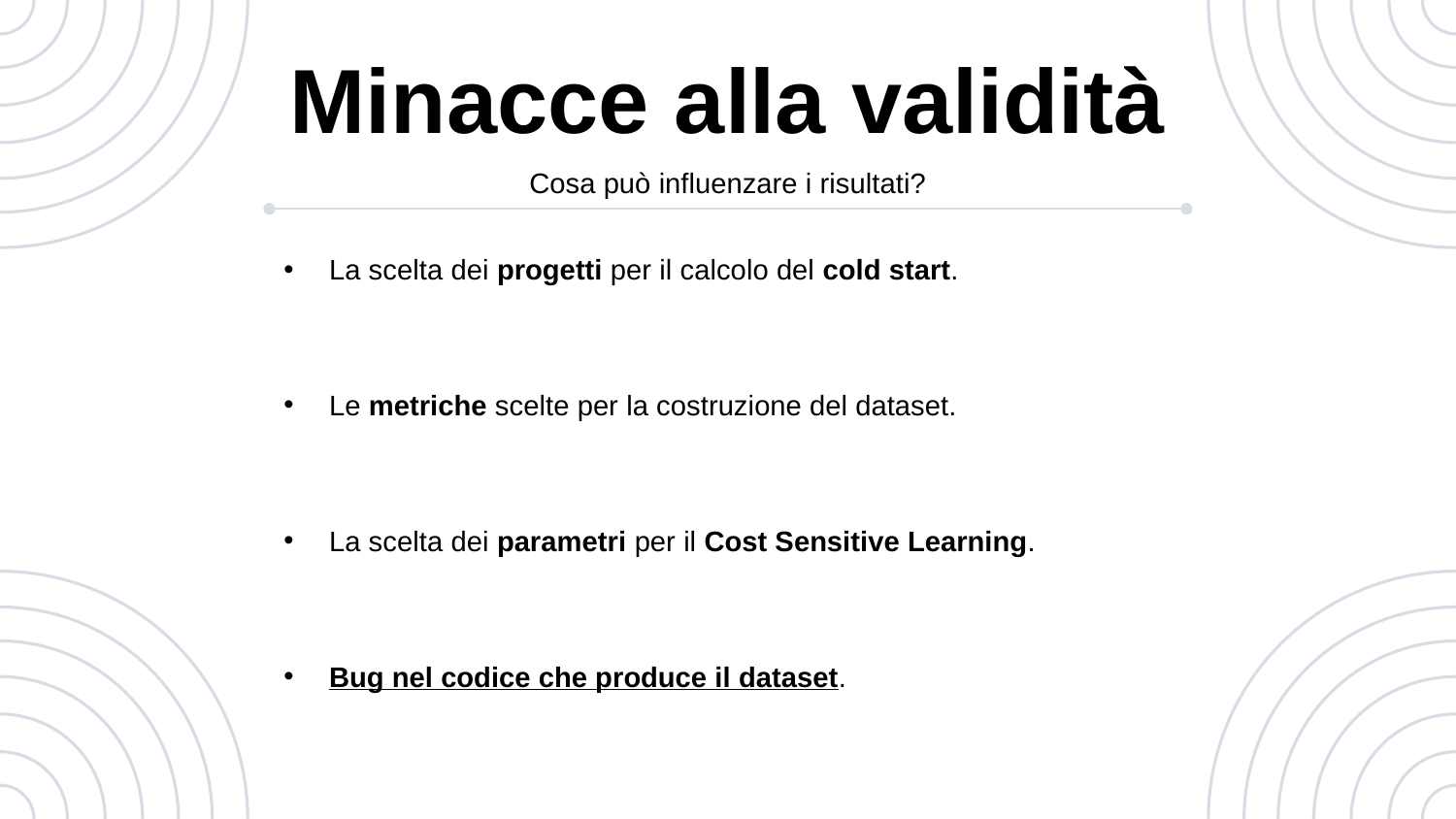

Minacce alla validità
Cosa può influenzare i risultati?

La scelta dei progetti per il calcolo del cold start.

Le metriche scelte per la costruzione del dataset.

La scelta dei parametri per il Cost Sensitive Learning.

Bug nel codice che produce il dataset.